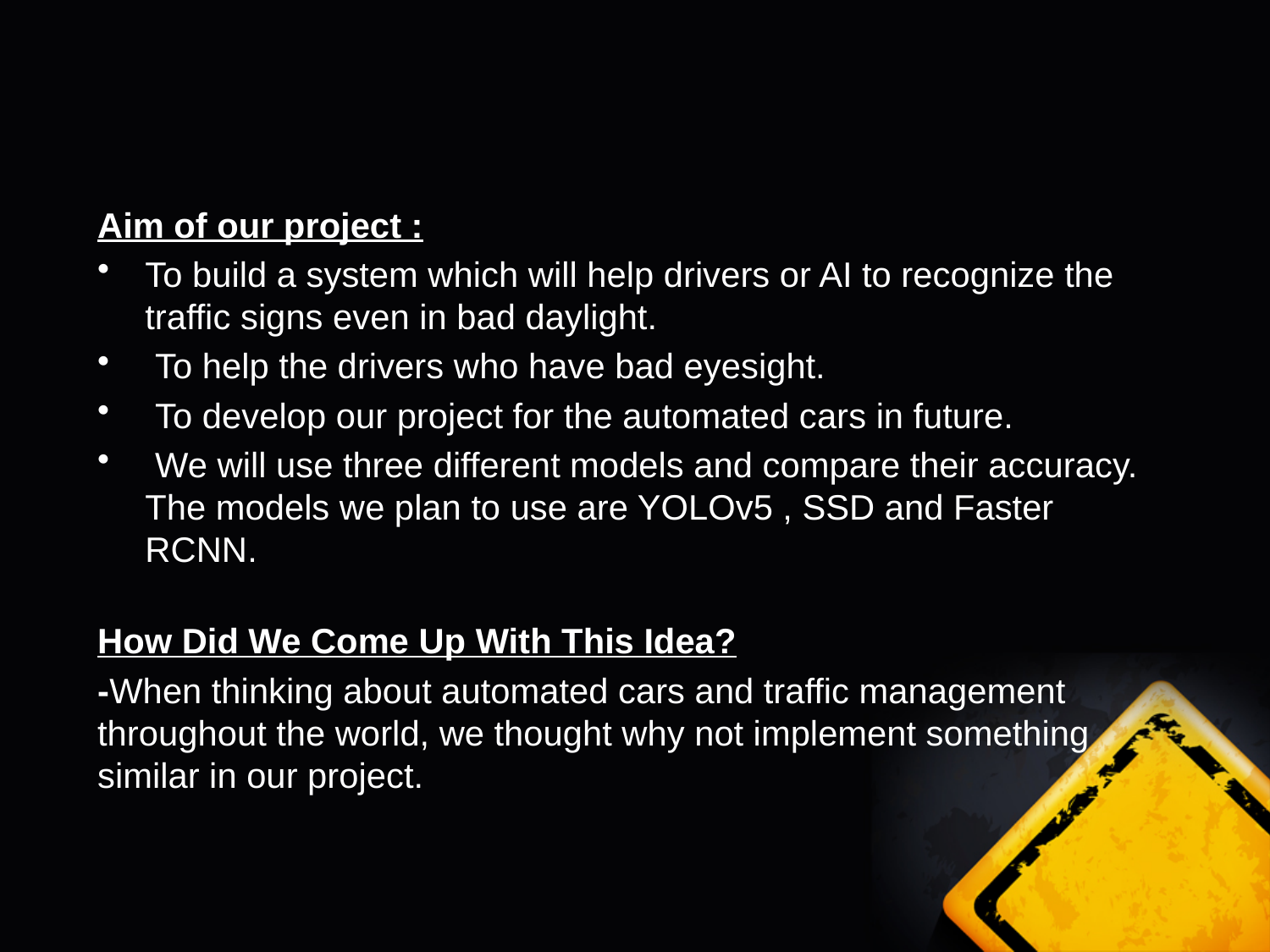

Aim of our project :
To build a system which will help drivers or AI to recognize the traffic signs even in bad daylight.
 To help the drivers who have bad eyesight.
 To develop our project for the automated cars in future.
 We will use three different models and compare their accuracy. The models we plan to use are YOLOv5 , SSD and Faster RCNN.
How Did We Come Up With This Idea?
-When thinking about automated cars and traffic management throughout the world, we thought why not implement something similar in our project.